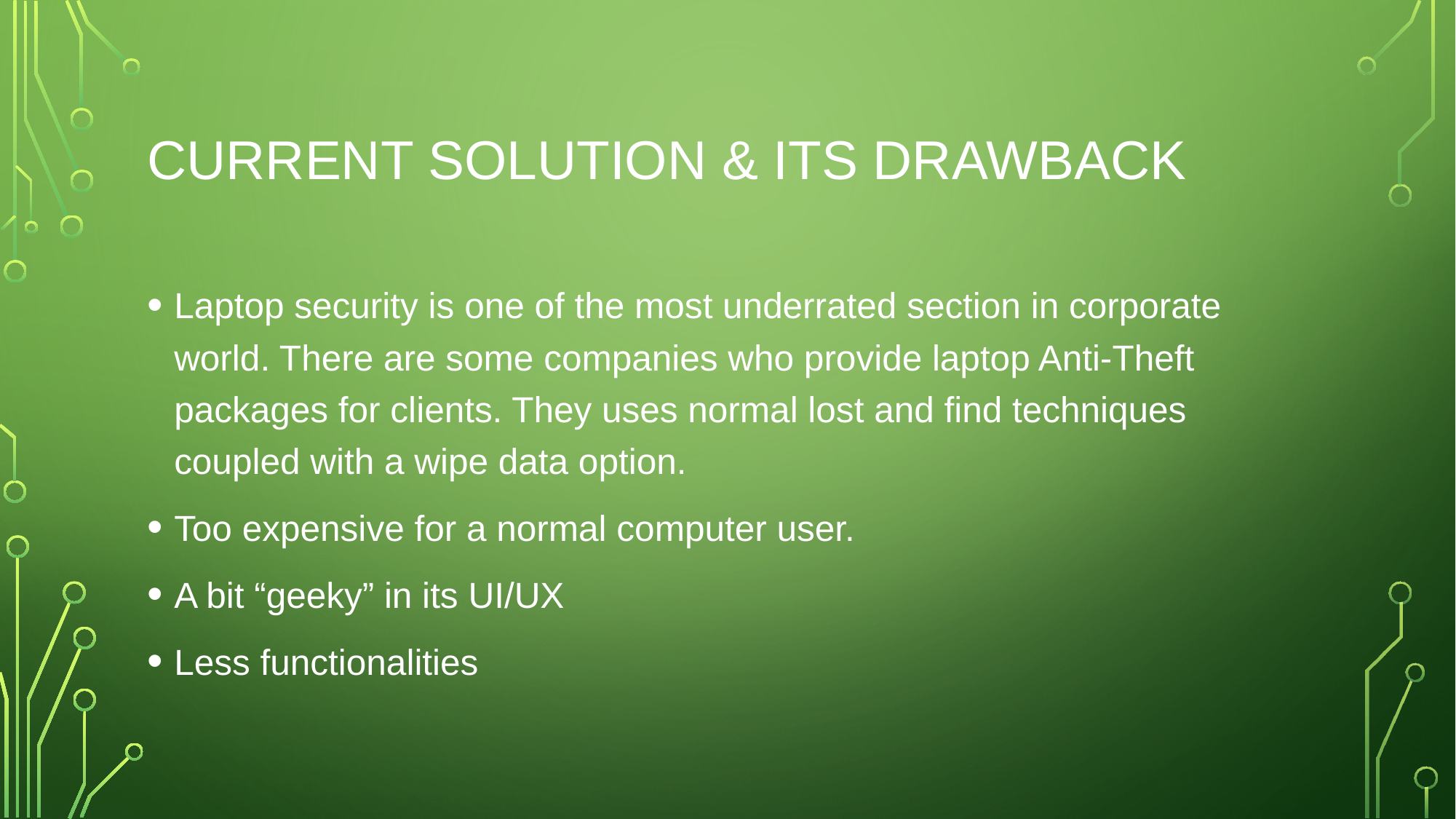

# Current Solution & Its Drawback
Laptop security is one of the most underrated section in corporate world. There are some companies who provide laptop Anti-Theft packages for clients. They uses normal lost and find techniques coupled with a wipe data option.
Too expensive for a normal computer user.
A bit “geeky” in its UI/UX
Less functionalities